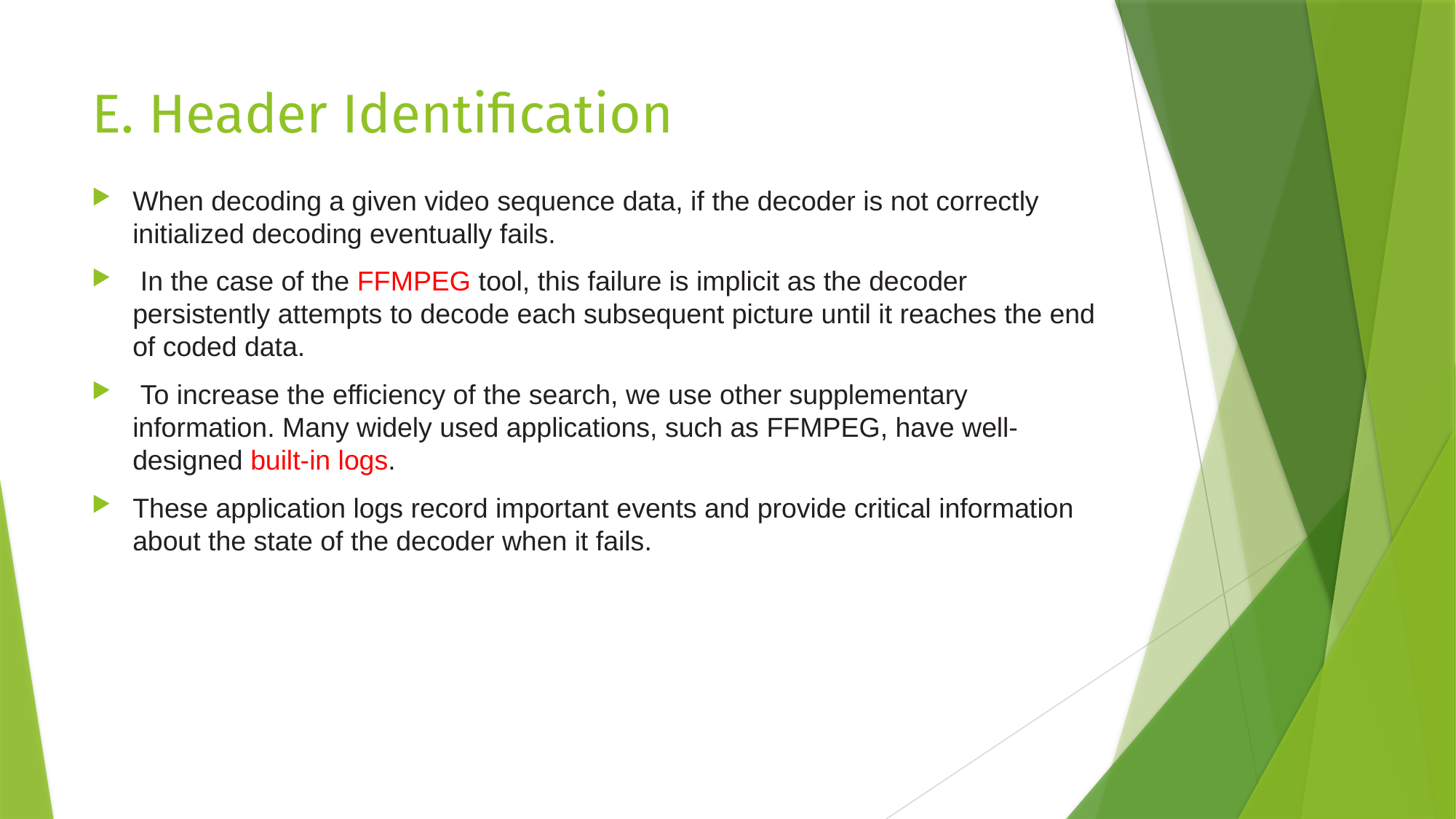

# E. Header Identification
When decoding a given video sequence data, if the decoder is not correctly initialized decoding eventually fails.
 In the case of the FFMPEG tool, this failure is implicit as the decoder persistently attempts to decode each subsequent picture until it reaches the end of coded data.
 To increase the efficiency of the search, we use other supplementary information. Many widely used applications, such as FFMPEG, have well-designed built-in logs.
These application logs record important events and provide critical information about the state of the decoder when it fails.